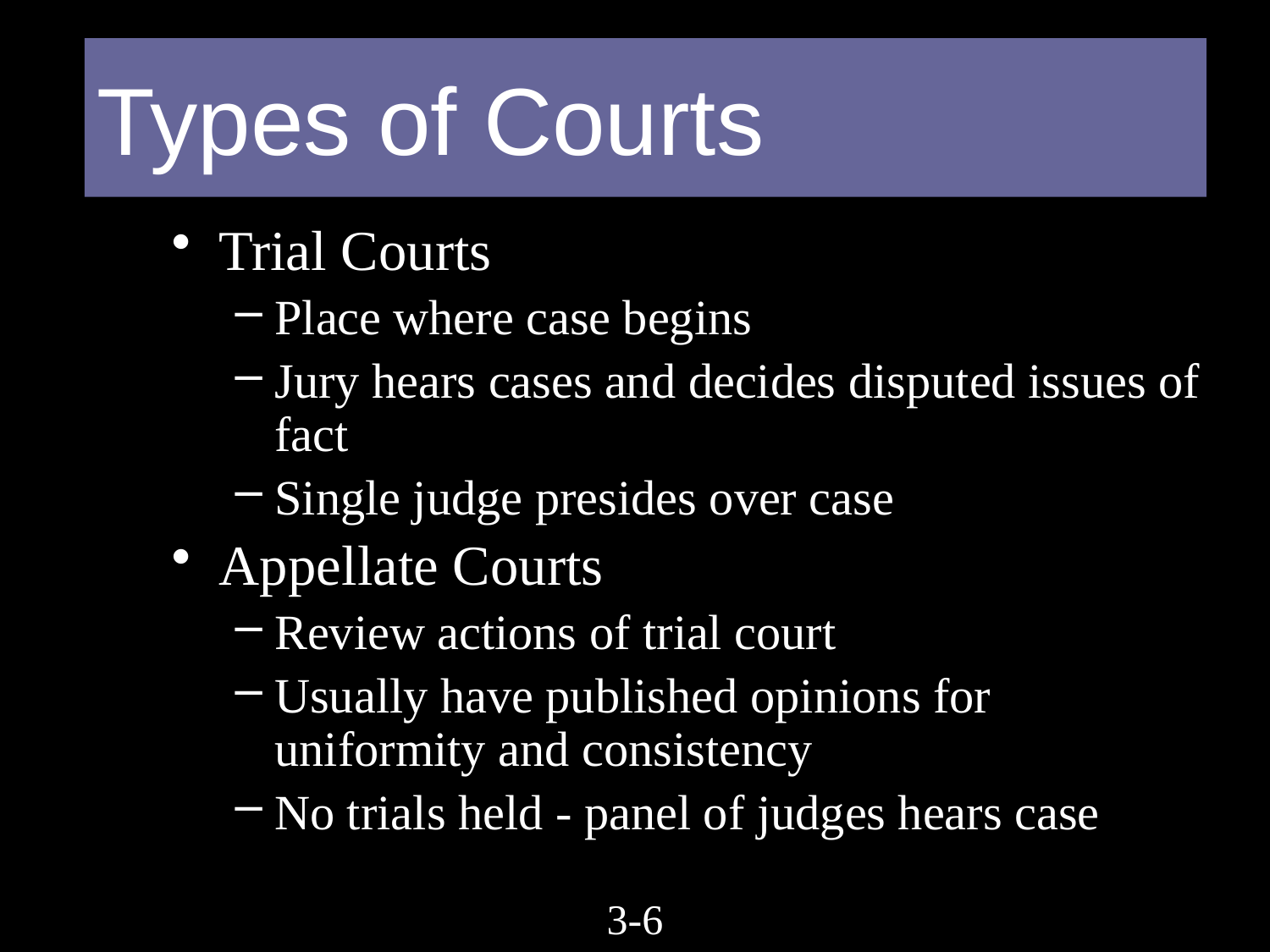

# Types of Courts
Trial Courts
Place where case begins
Jury hears cases and decides disputed issues of fact
Single judge presides over case
Appellate Courts
Review actions of trial court
Usually have published opinions for uniformity and consistency
No trials held - panel of judges hears case

3-6